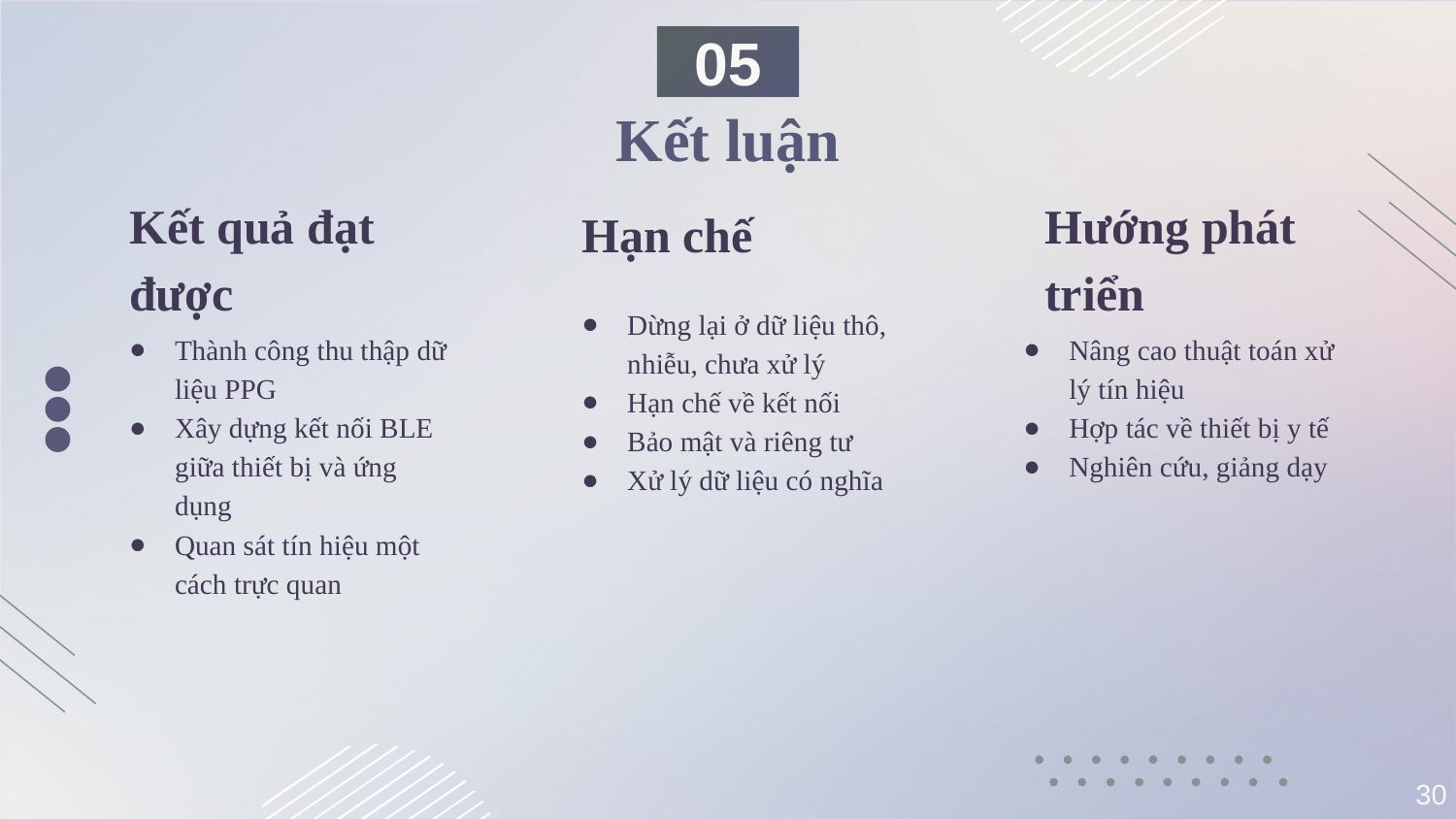

05
# Kết luận
Hạn chế
Kết quả đạt được
Hướng phát triển
Dừng lại ở dữ liệu thô, nhiễu, chưa xử lý
Hạn chế về kết nối
Bảo mật và riêng tư
Xử lý dữ liệu có nghĩa
Thành công thu thập dữ liệu PPG
Xây dựng kết nối BLE giữa thiết bị và ứng dụng
Quan sát tín hiệu một cách trực quan
Nâng cao thuật toán xử lý tín hiệu
Hợp tác về thiết bị y tế
Nghiên cứu, giảng dạy

30